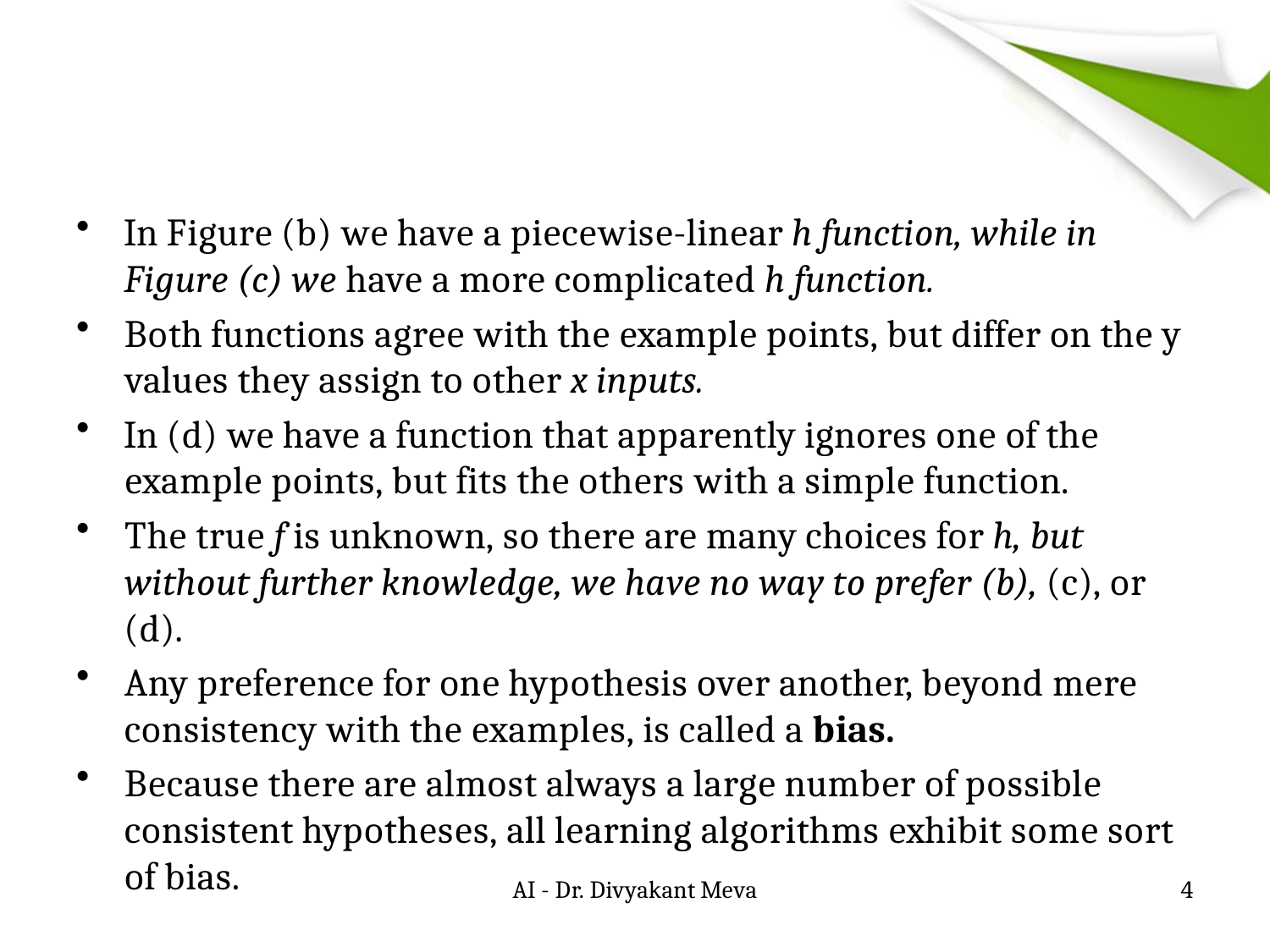

#
In Figure (b) we have a piecewise-linear h function, while in Figure (c) we have a more complicated h function.
Both functions agree with the example points, but differ on the y values they assign to other x inputs.
In (d) we have a function that apparently ignores one of the example points, but fits the others with a simple function.
The true f is unknown, so there are many choices for h, but without further knowledge, we have no way to prefer (b), (c), or (d).
Any preference for one hypothesis over another, beyond mere consistency with the examples, is called a bias.
Because there are almost always a large number of possible consistent hypotheses, all learning algorithms exhibit some sort of bias.
AI - Dr. Divyakant Meva
4